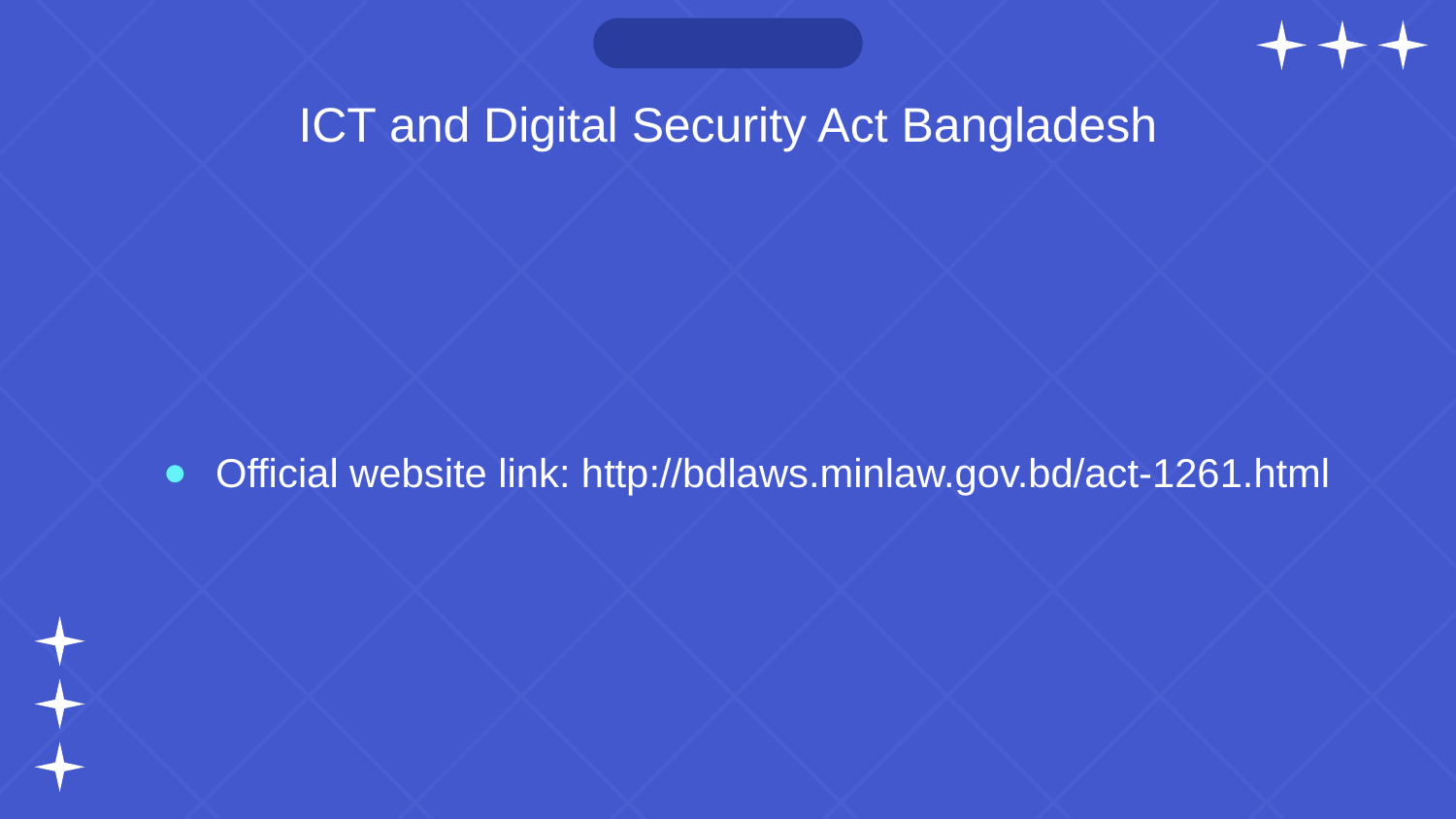

# ICT and Digital Security Act Bangladesh
Official website link: http://bdlaws.minlaw.gov.bd/act-1261.html